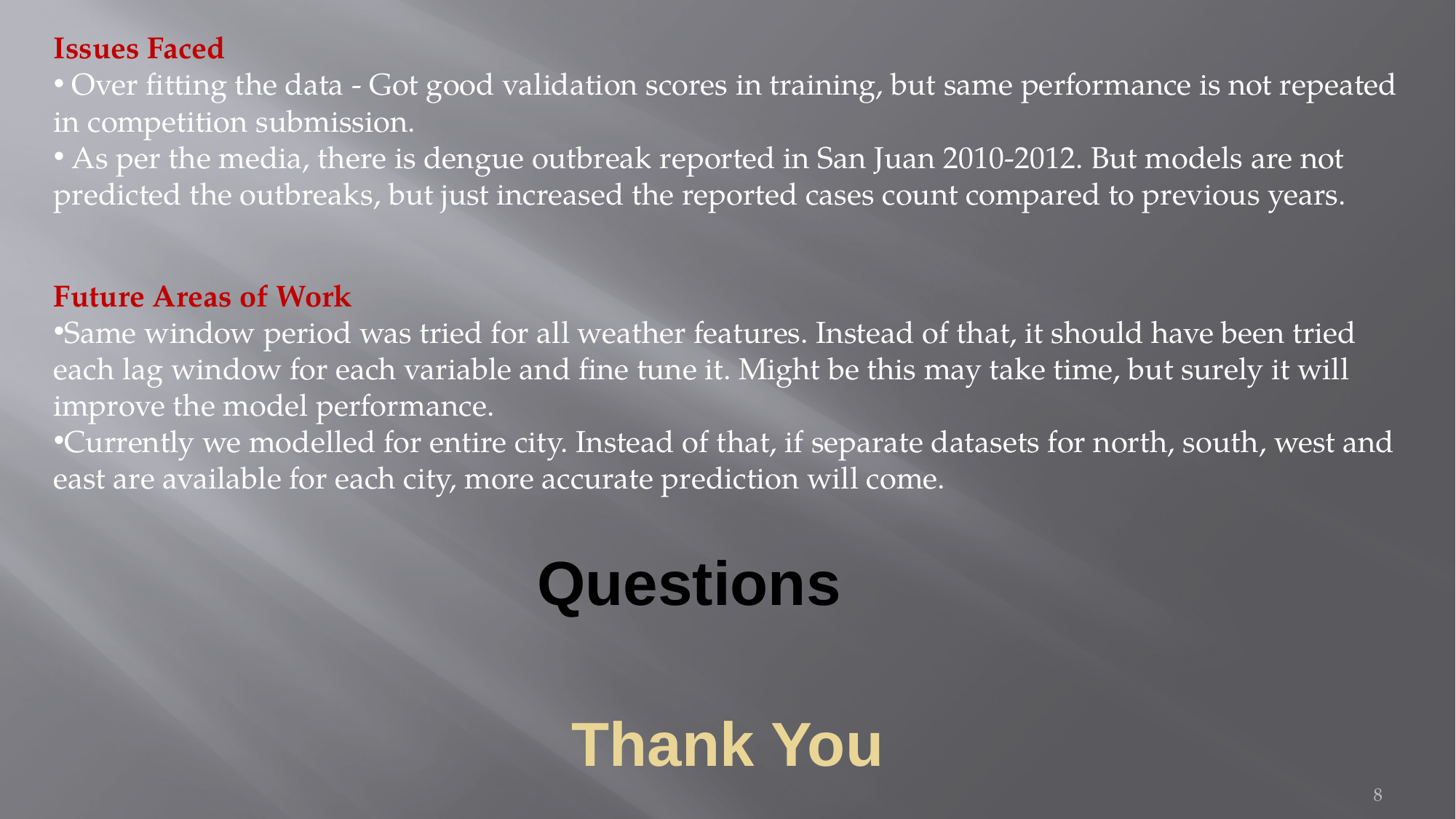

Issues Faced
 Over fitting the data - Got good validation scores in training, but same performance is not repeated in competition submission.
 As per the media, there is dengue outbreak reported in San Juan 2010-2012. But models are not predicted the outbreaks, but just increased the reported cases count compared to previous years.

Future Areas of Work
Same window period was tried for all weather features. Instead of that, it should have been tried each lag window for each variable and fine tune it. Might be this may take time, but surely it will improve the model performance.
Currently we modelled for entire city. Instead of that, if separate datasets for north, south, west and east are available for each city, more accurate prediction will come.
# Questions
Thank You
8